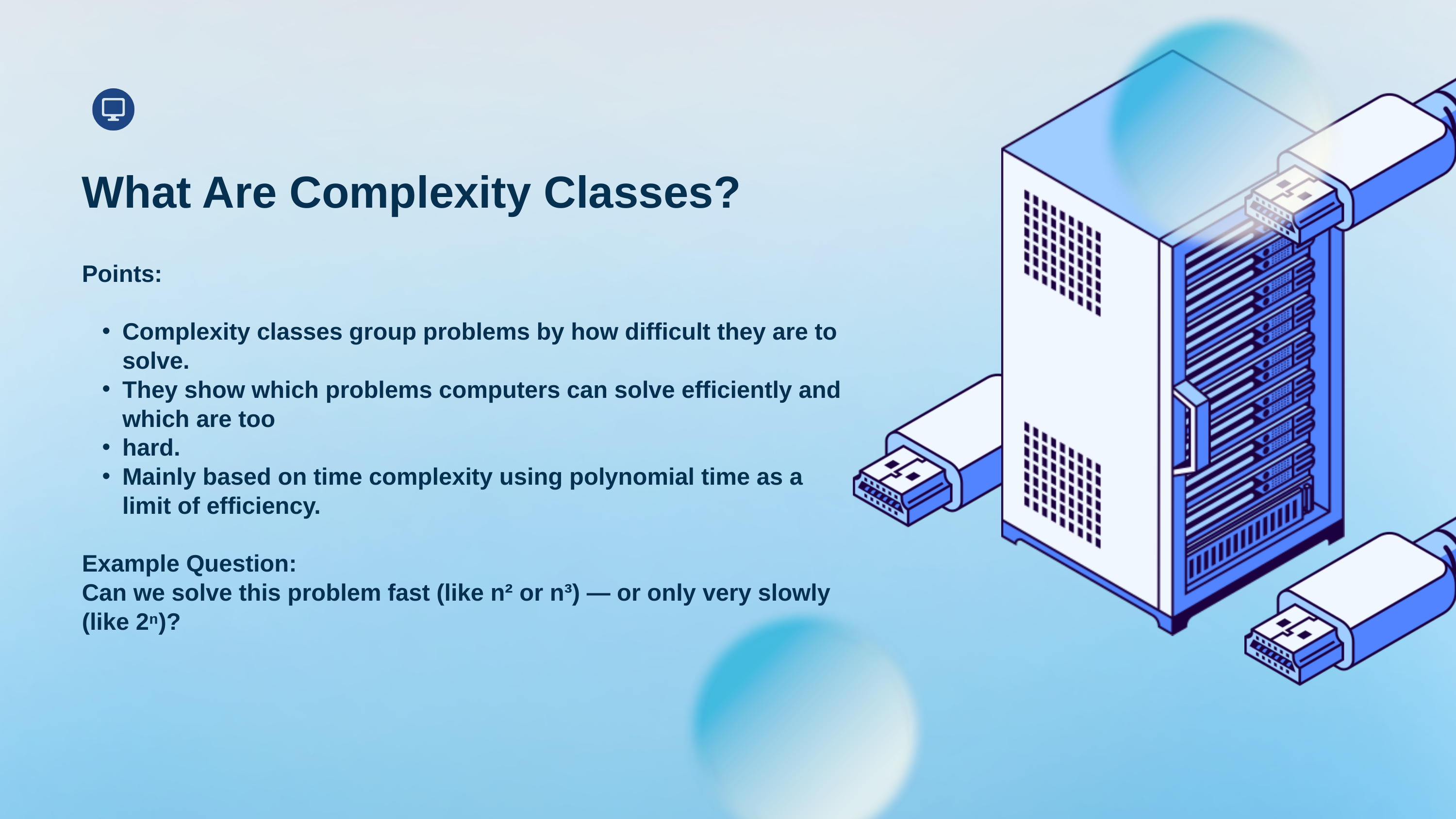

What Are Complexity Classes?
Points:

Complexity classes group problems by how difficult they are to solve.
They show which problems computers can solve efficiently and which are too
hard.
Mainly based on time complexity using polynomial time as a limit of efficiency.

Example Question:
Can we solve this problem fast (like n² or n³) — or only very slowly (like 2ⁿ)?